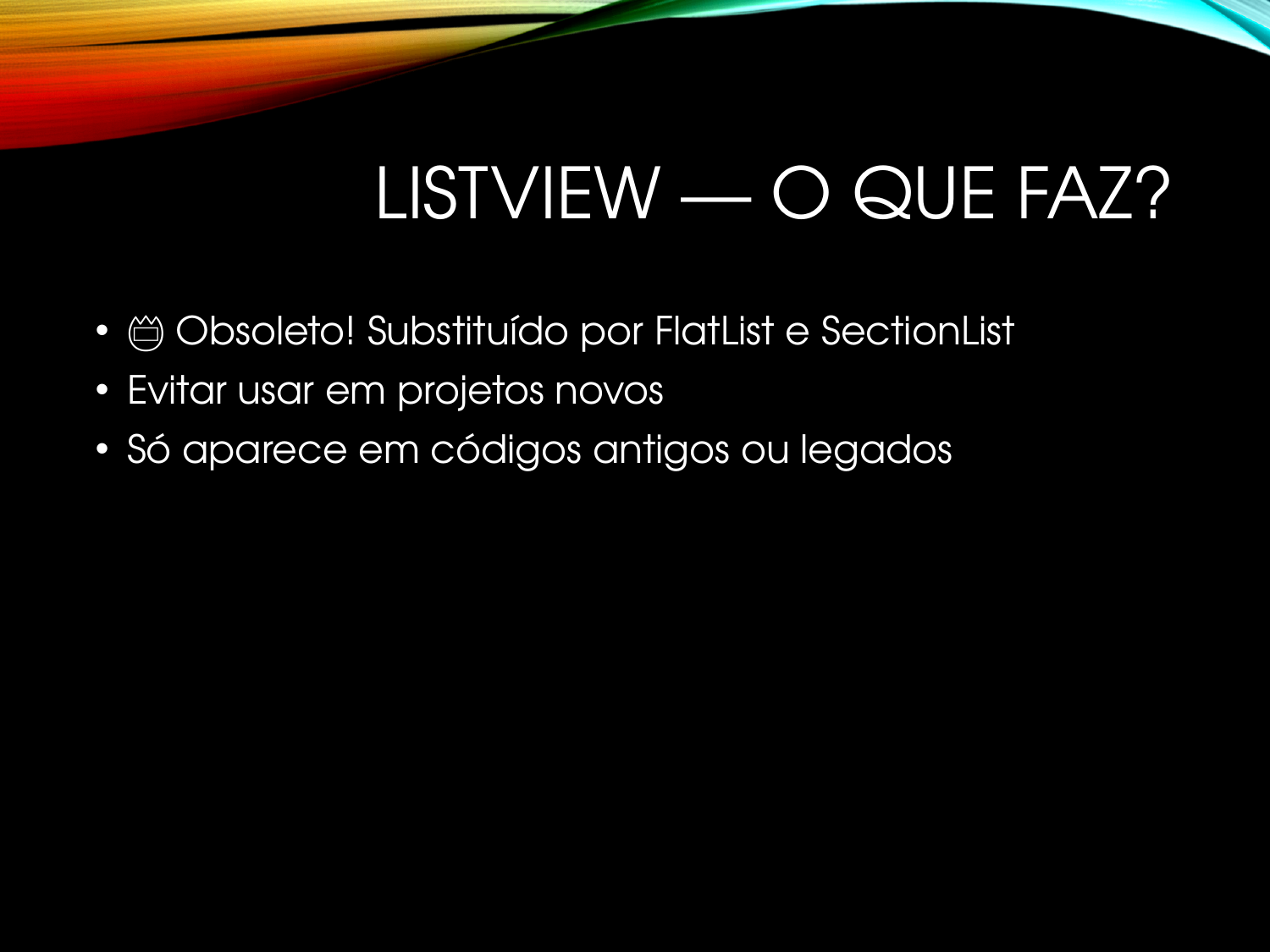

# ListView — O que faz?
📛 Obsoleto! Substituído por FlatList e SectionList
Evitar usar em projetos novos
Só aparece em códigos antigos ou legados